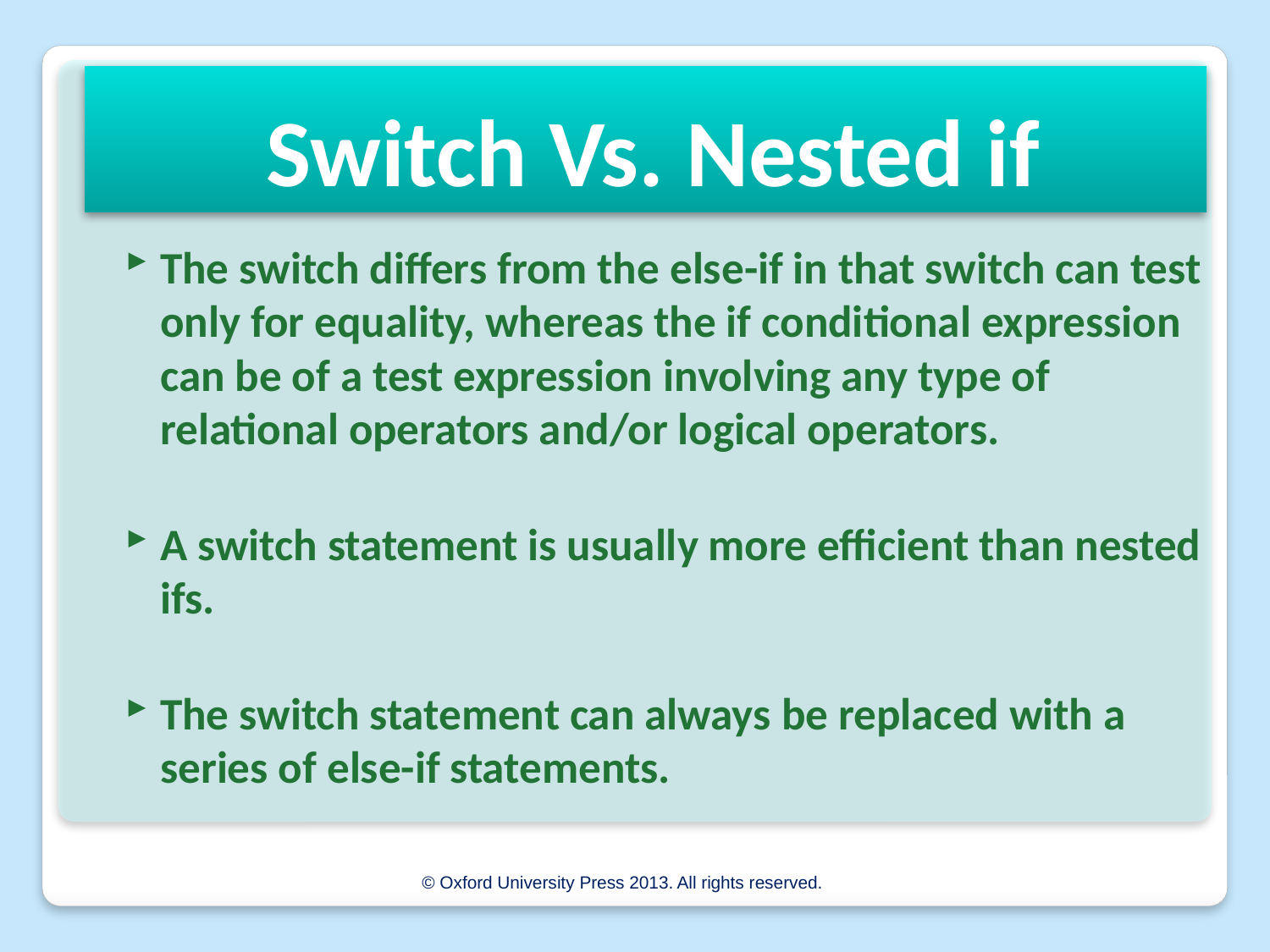

# Switch Vs. Nested if
The switch differs from the else-if in that switch can test only for equality, whereas the if conditional expression can be of a test expression involving any type of relational operators and/or logical operators.

A switch statement is usually more efficient than nested ifs.

The switch statement can always be replaced with a series of else-if statements.
© Oxford University Press 2013. All rights reserved.